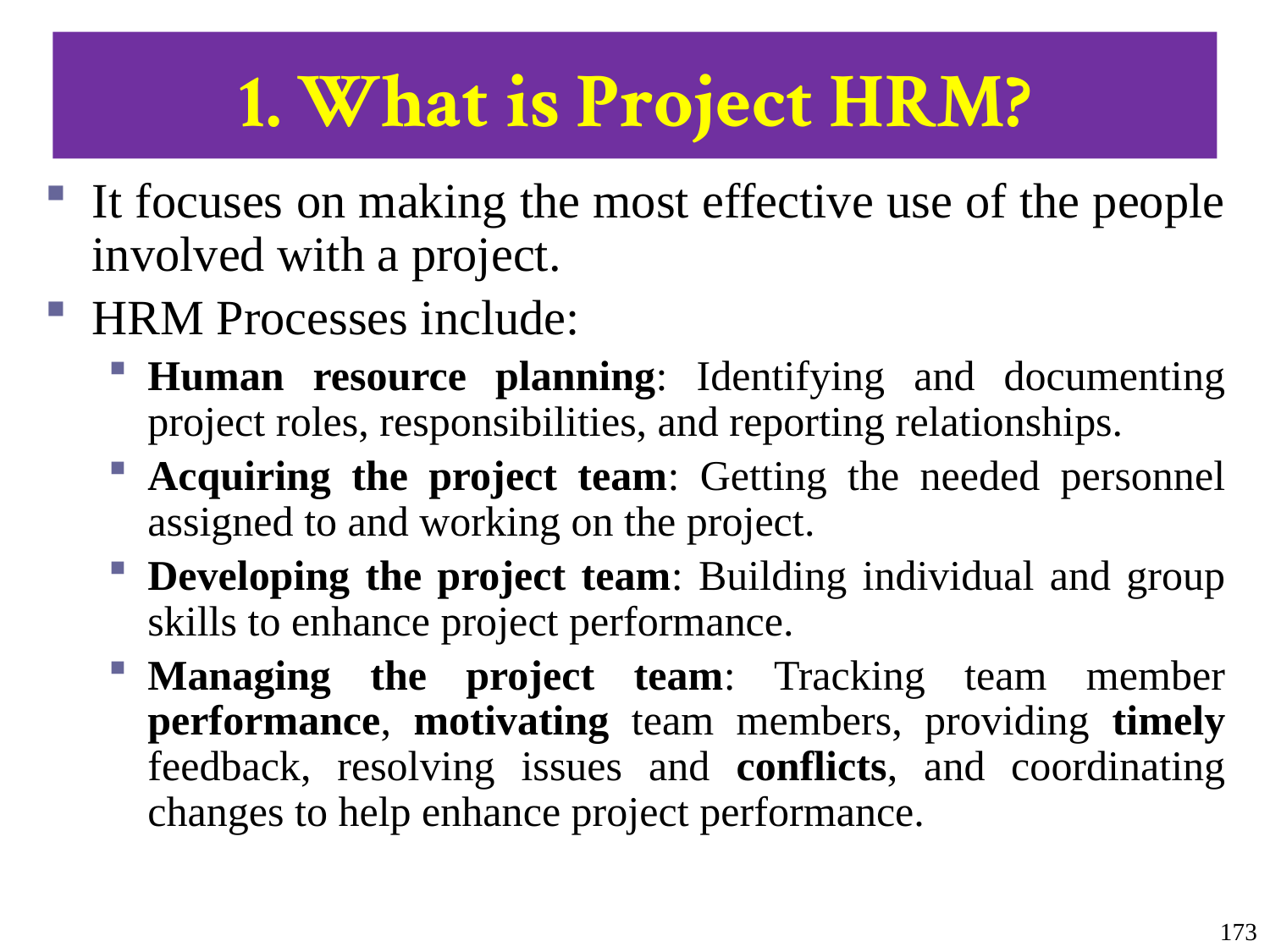

# 1. What is Project HRM?
It focuses on making the most effective use of the people involved with a project.
HRM Processes include:
Human resource planning: Identifying and documenting project roles, responsibilities, and reporting relationships.
Acquiring the project team: Getting the needed personnel assigned to and working on the project.
Developing the project team: Building individual and group skills to enhance project performance.
Managing the project team: Tracking team member performance, motivating team members, providing timely feedback, resolving issues and conflicts, and coordinating changes to help enhance project performance.

173